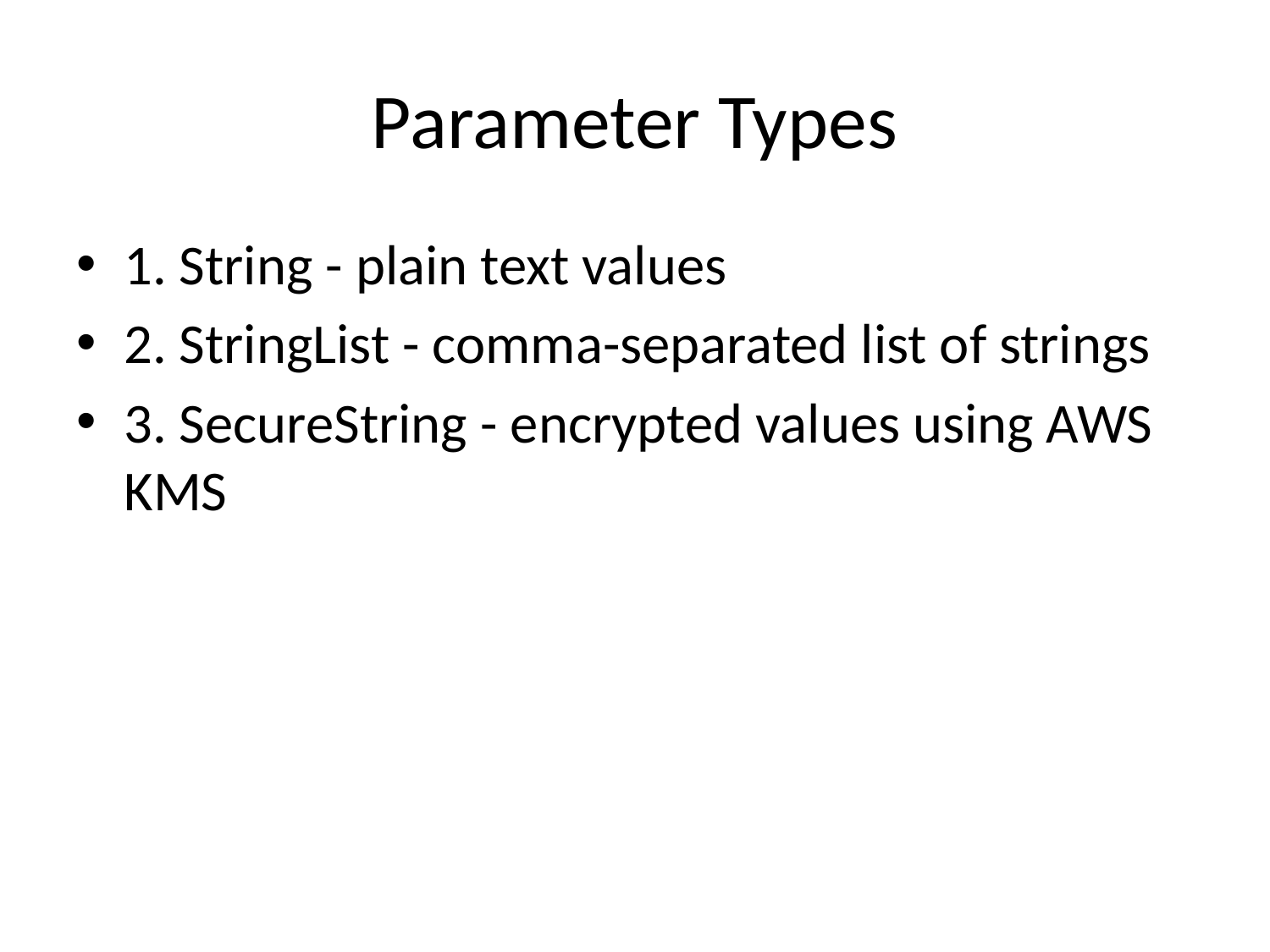

# Parameter Types
1. String - plain text values
2. StringList - comma-separated list of strings
3. SecureString - encrypted values using AWS KMS